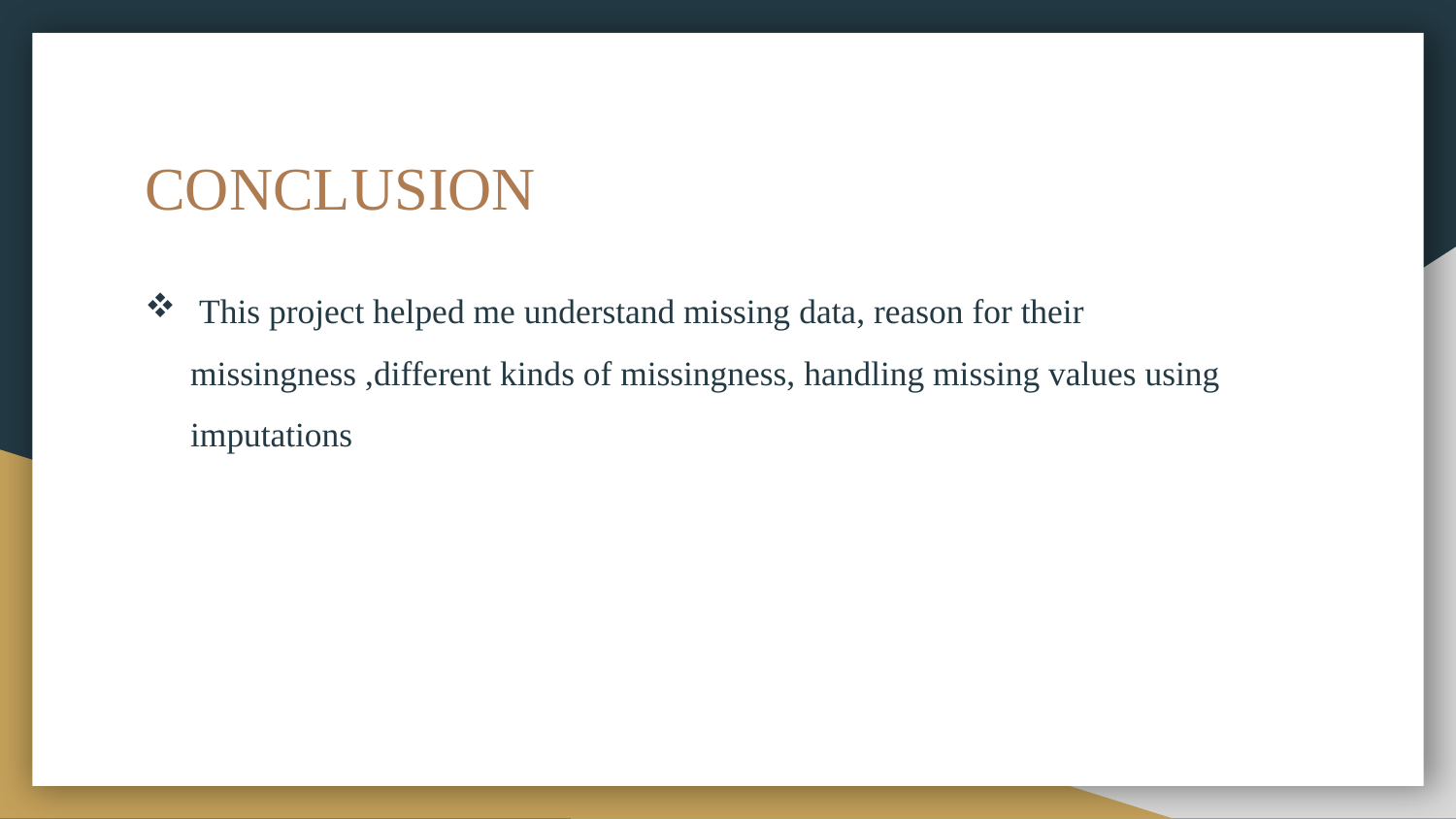

# CONCLUSION
 This project helped me understand missing data, reason for their missingness ,different kinds of missingness, handling missing values using imputations